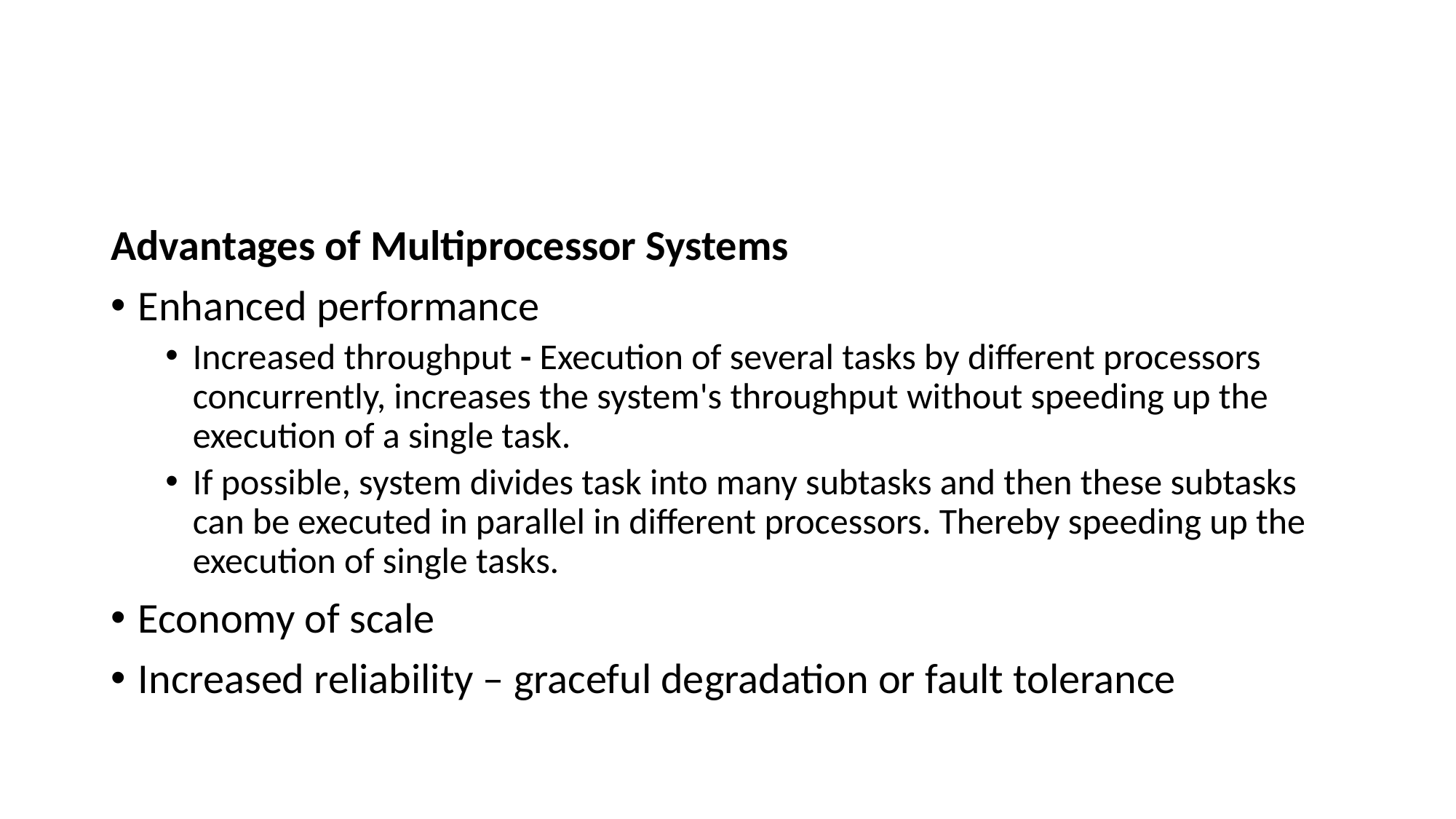

#
Advantages of Multiprocessor Systems
Enhanced performance
Increased throughput - Execution of several tasks by different processors concurrently, increases the system's throughput without speeding up the execution of a single task.
If possible, system divides task into many subtasks and then these subtasks can be executed in parallel in different processors. Thereby speeding up the execution of single tasks.
Economy of scale
Increased reliability – graceful degradation or fault tolerance